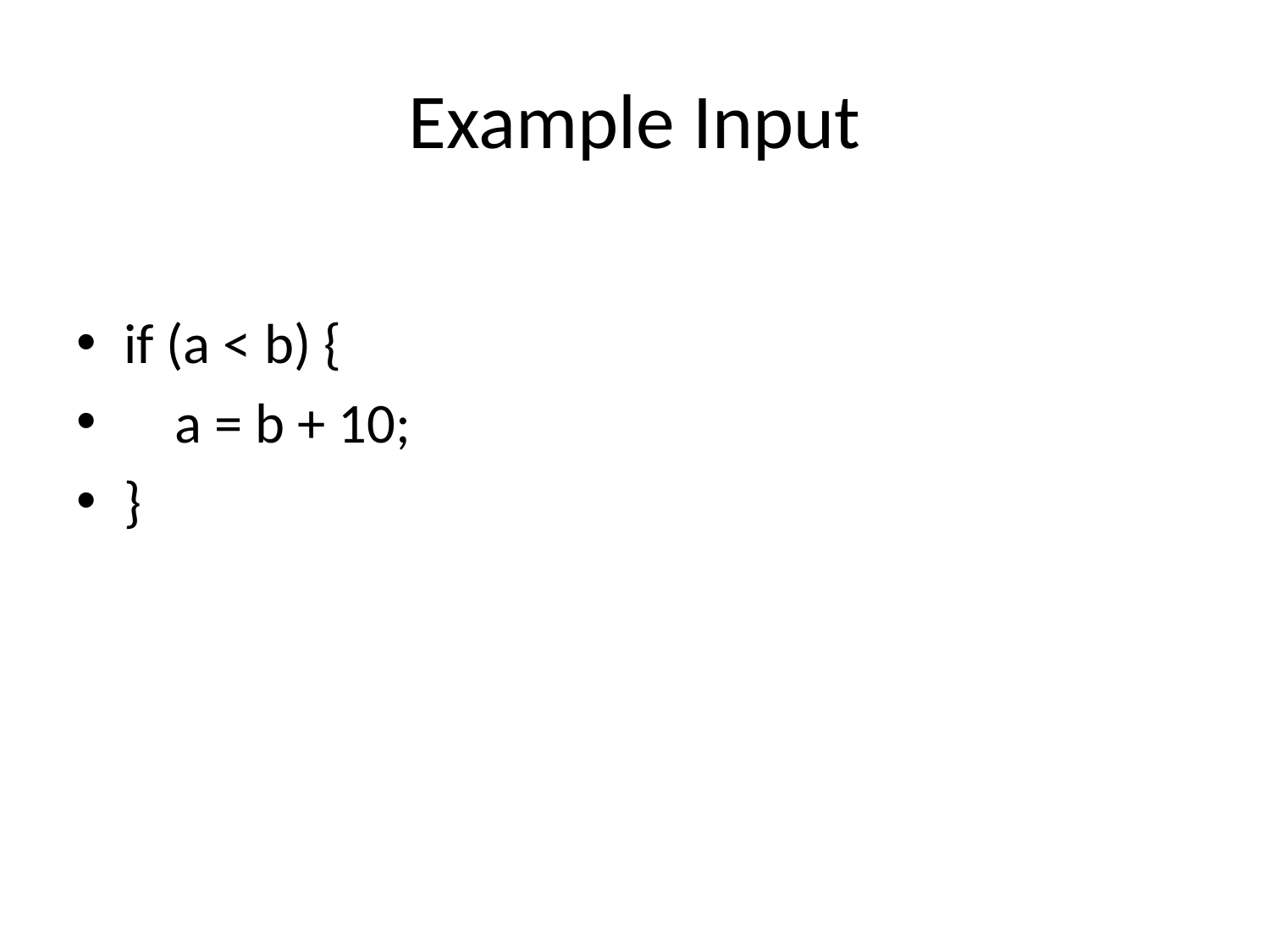

# Example Input

if (a < b) {
    a = b + 10;
}